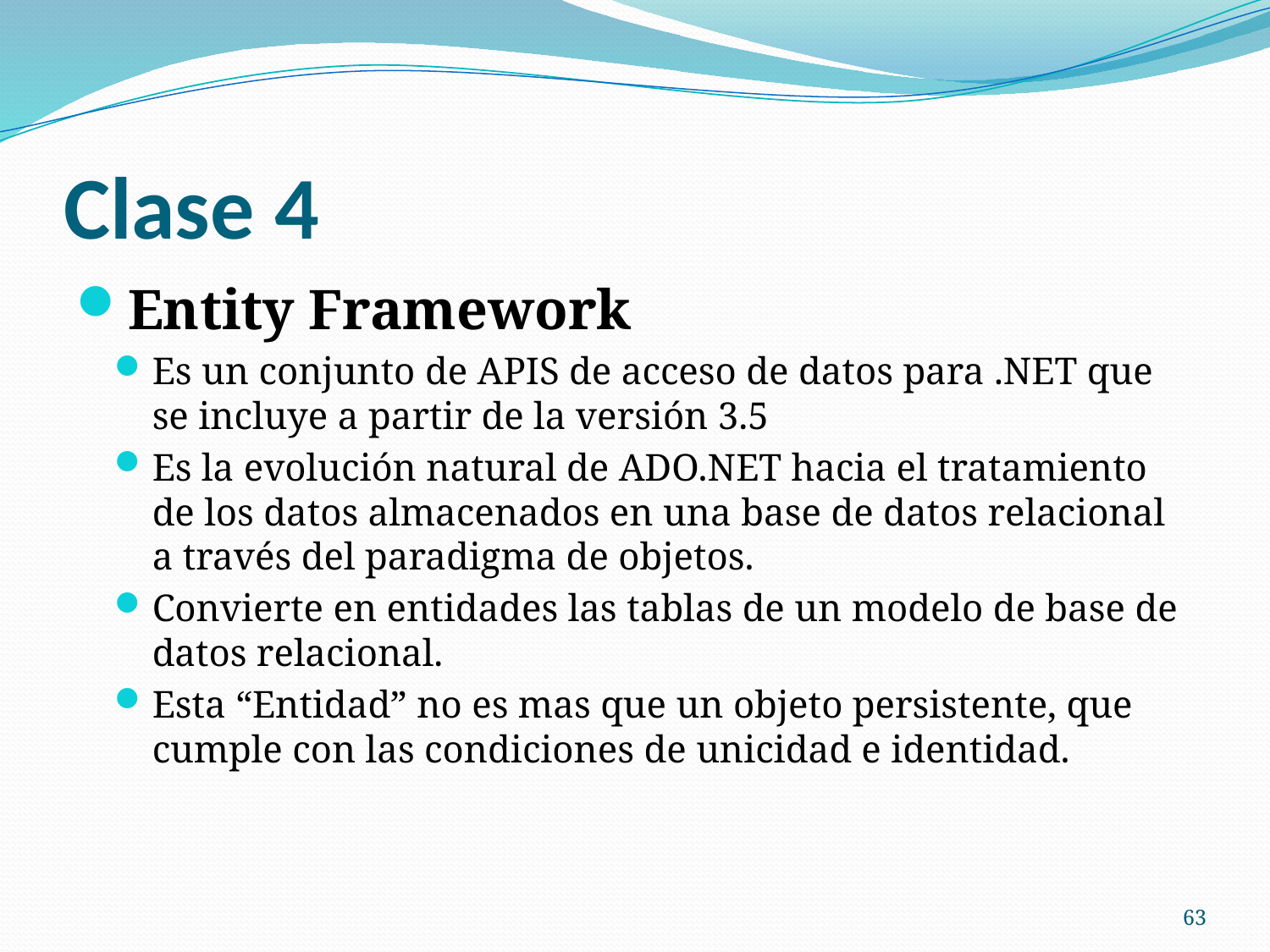

# Clase 4
Entity Framework
Es un conjunto de APIS de acceso de datos para .NET que se incluye a partir de la versión 3.5
Es la evolución natural de ADO.NET hacia el tratamiento de los datos almacenados en una base de datos relacional a través del paradigma de objetos.
Convierte en entidades las tablas de un modelo de base de datos relacional.
Esta “Entidad” no es mas que un objeto persistente, que cumple con las condiciones de unicidad e identidad.
63